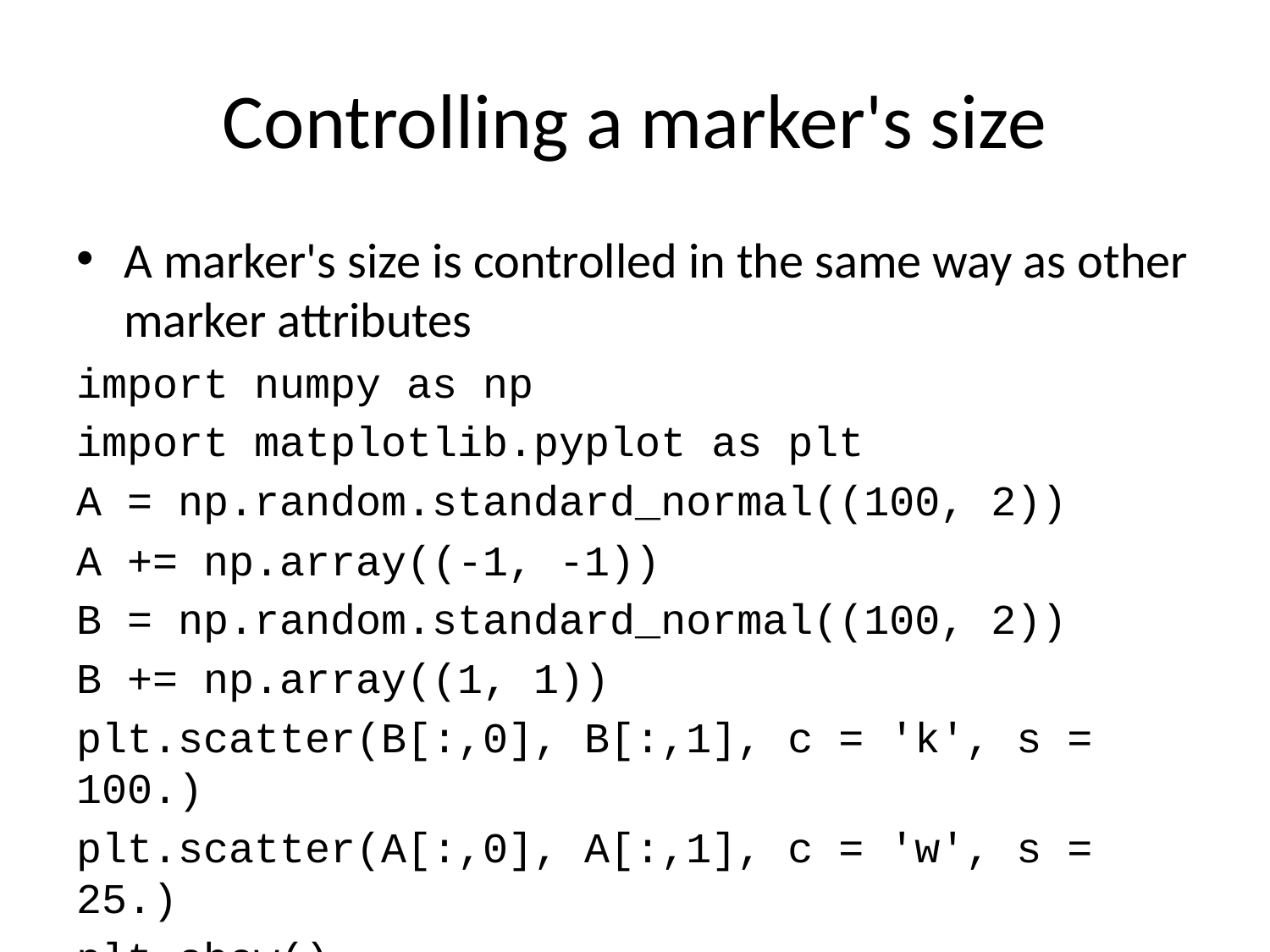

# Controlling a marker's size
A marker's size is controlled in the same way as other marker attributes
import numpy as np
import matplotlib.pyplot as plt
A = np.random.standard_normal((100, 2))
A += np.array((-1, -1))
B = np.random.standard_normal((100, 2))
B += np.array((1, 1))
plt.scatter(B[:,0], B[:,1], c = 'k', s = 100.)
plt.scatter(A[:,0], A[:,1], c = 'w', s = 25.)
plt.show()